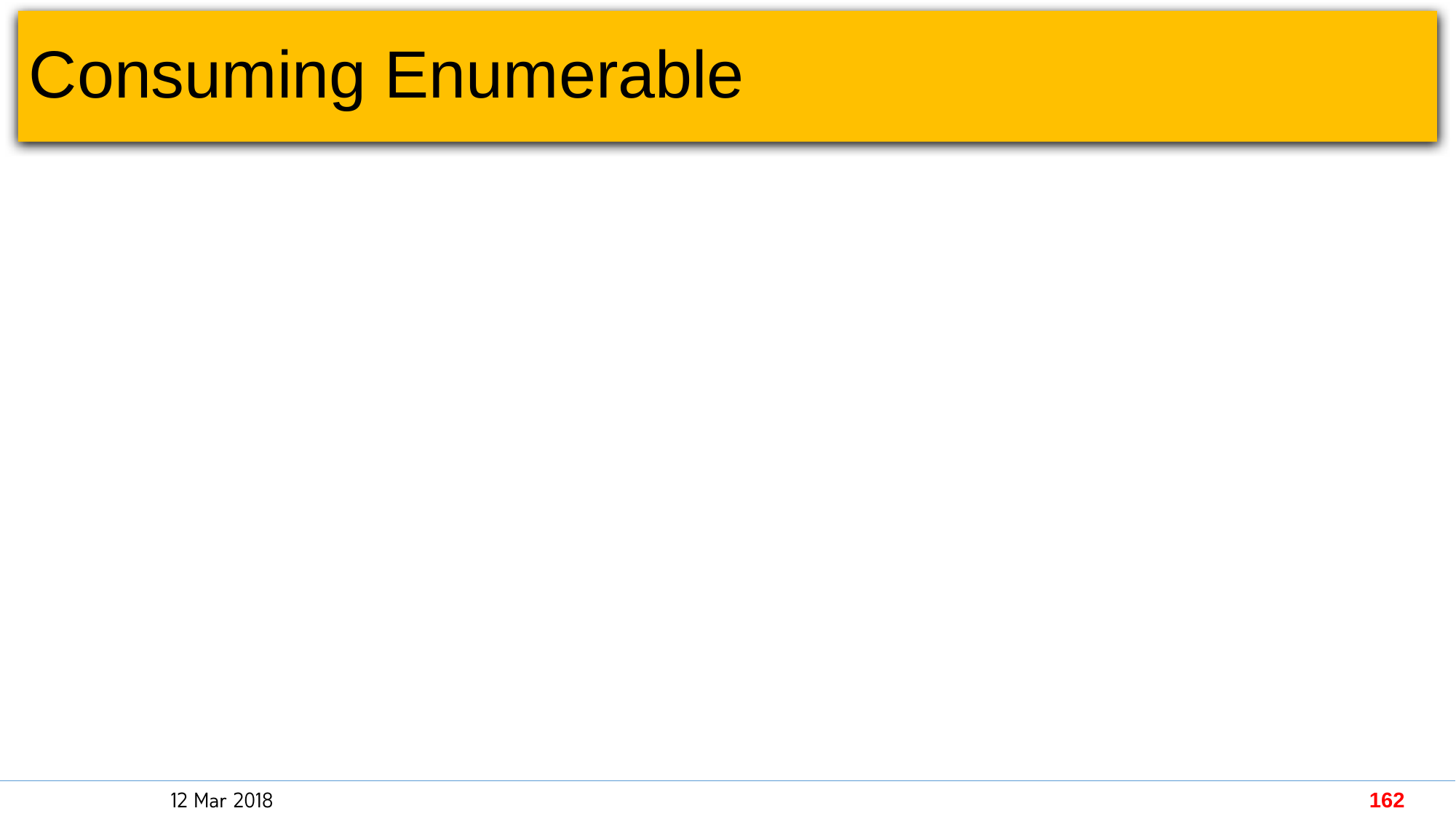

# Consuming Enumerable

12 Mar 2018
162